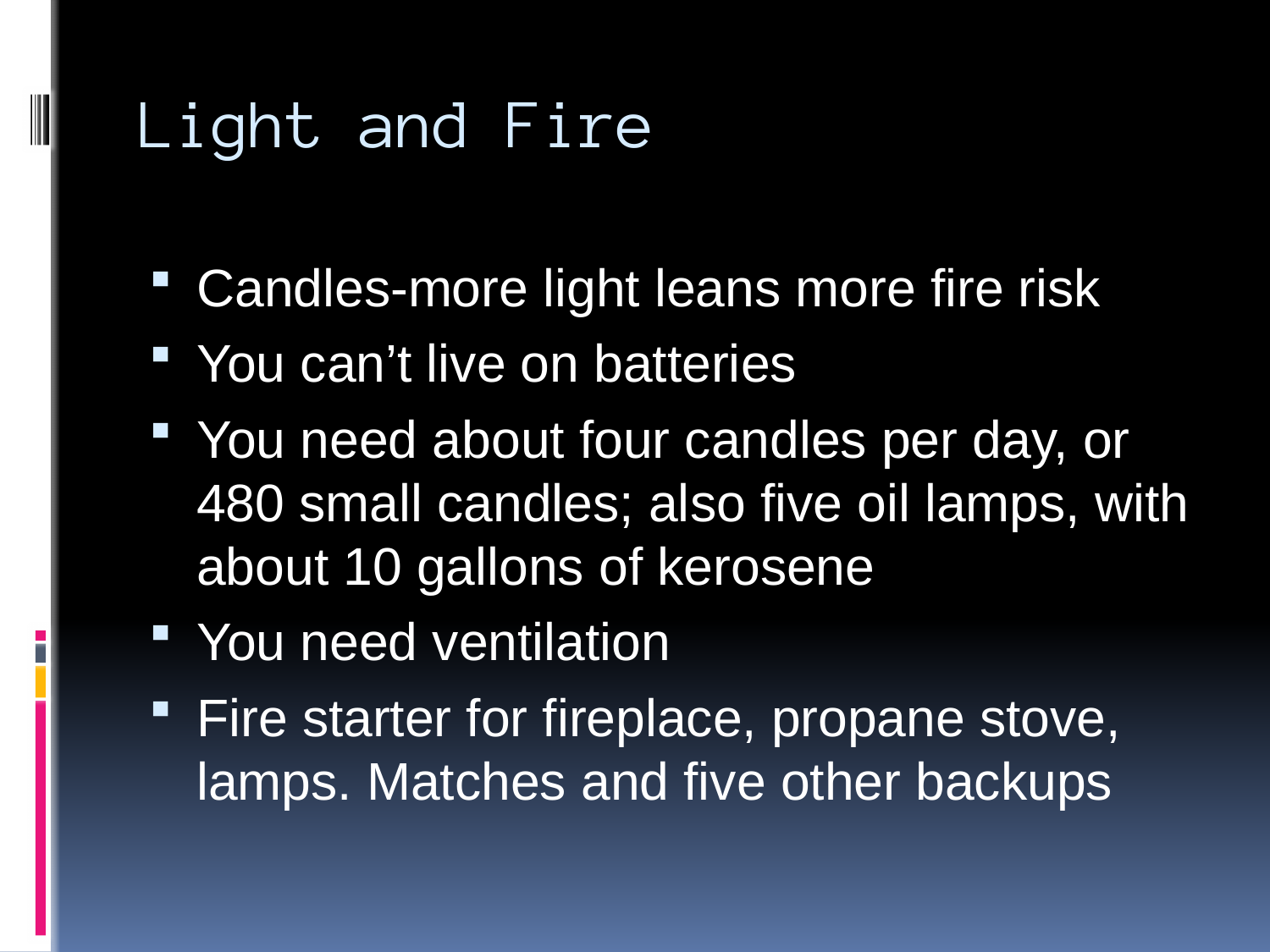

# Light and Fire
Candles-more light leans more fire risk
You can’t live on batteries
You need about four candles per day, or 480 small candles; also five oil lamps, with about 10 gallons of kerosene
You need ventilation
Fire starter for fireplace, propane stove, lamps. Matches and five other backups